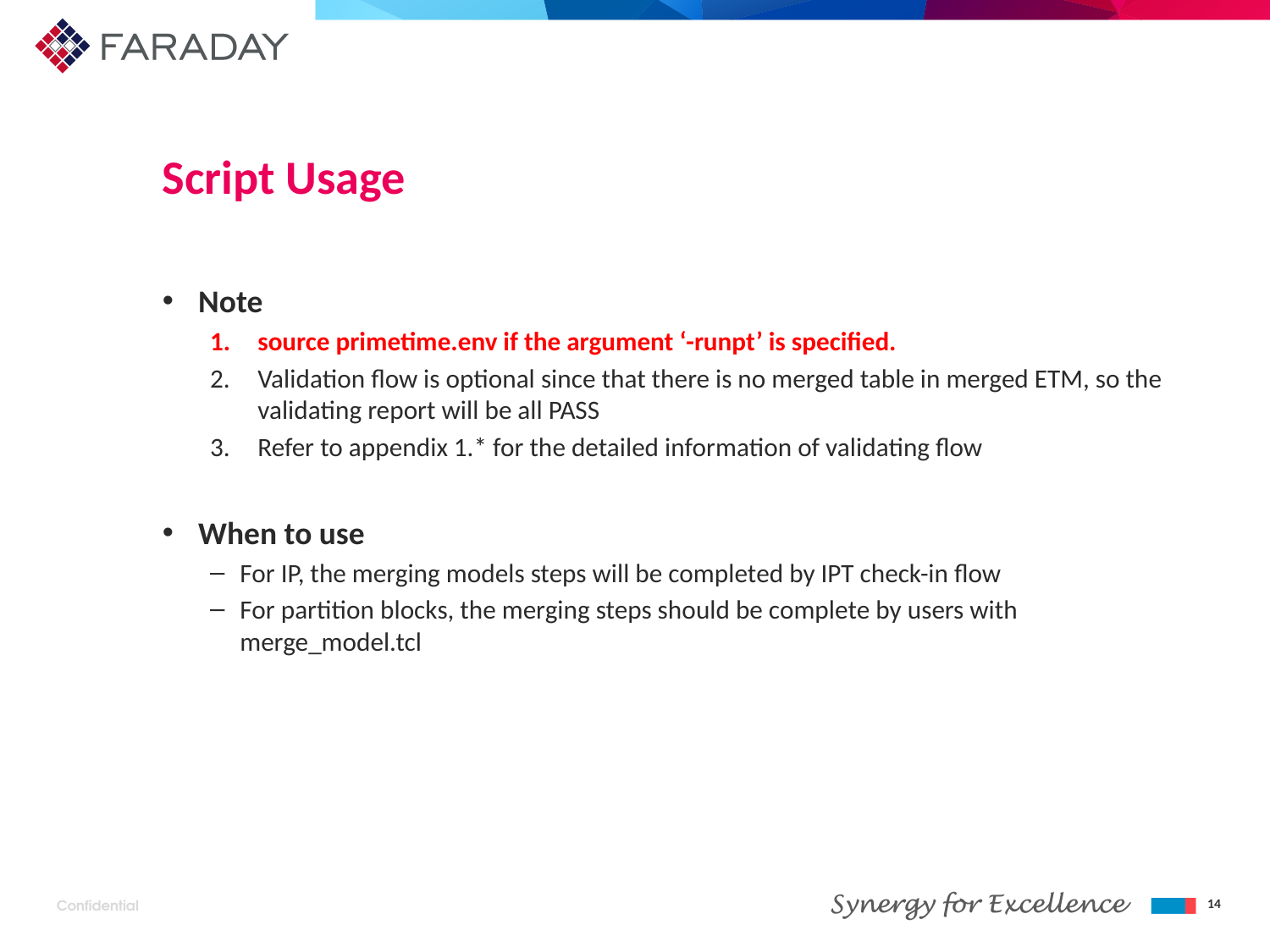

# Script Usage
Note
source primetime.env if the argument ‘-runpt’ is specified.
Validation flow is optional since that there is no merged table in merged ETM, so the validating report will be all PASS
Refer to appendix 1.* for the detailed information of validating flow

When to use
For IP, the merging models steps will be completed by IPT check-in flow
For partition blocks, the merging steps should be complete by users with merge_model.tcl